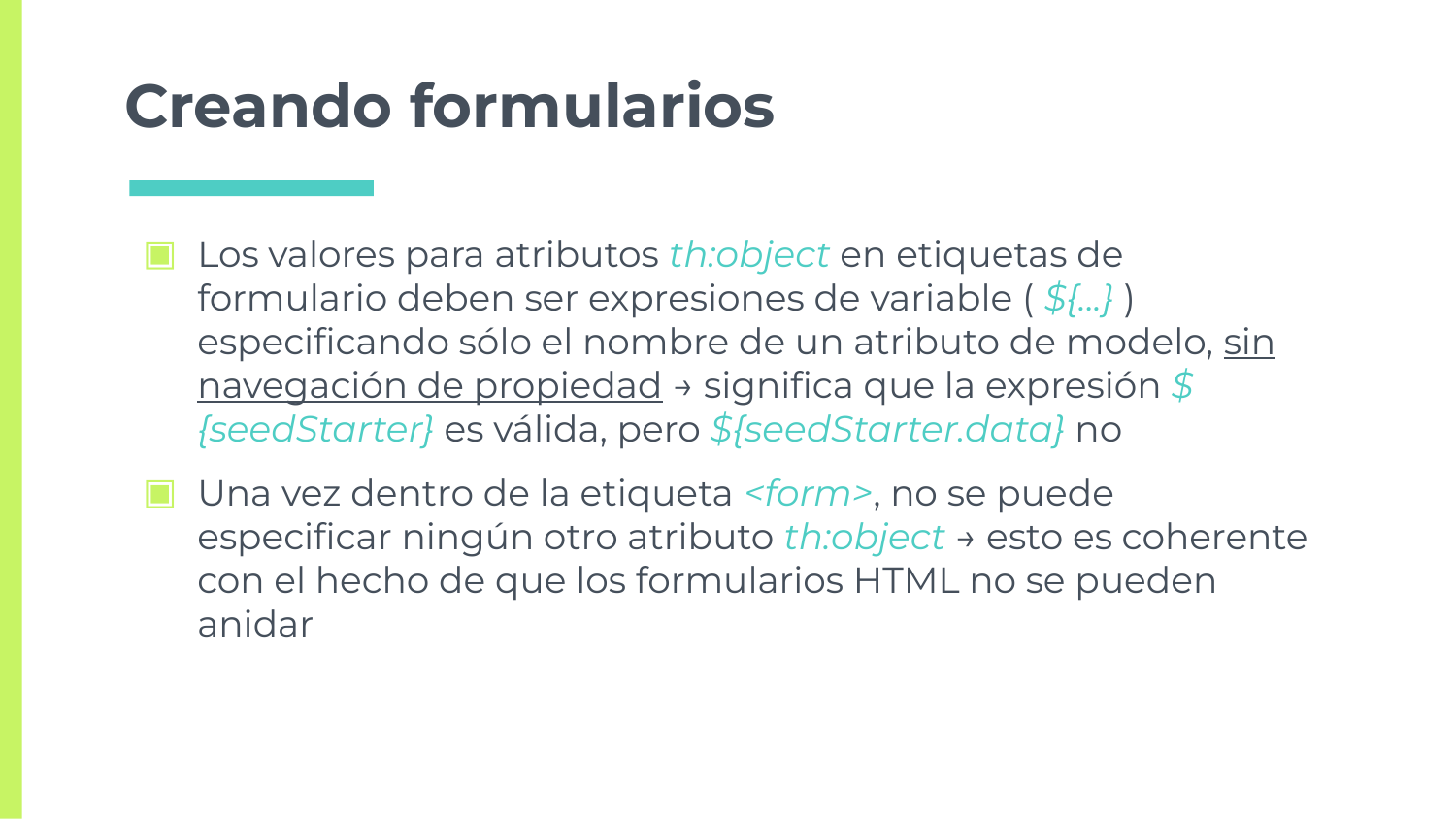

# Creando formularios
Los valores para atributos th:object en etiquetas de formulario deben ser expresiones de variable ( ${...} ) especificando sólo el nombre de un atributo de modelo, sin navegación de propiedad → significa que la expresión ${seedStarter} es válida, pero ${seedStarter.data} no
Una vez dentro de la etiqueta <form>, no se puede especificar ningún otro atributo th:object → esto es coherente con el hecho de que los formularios HTML no se pueden anidar